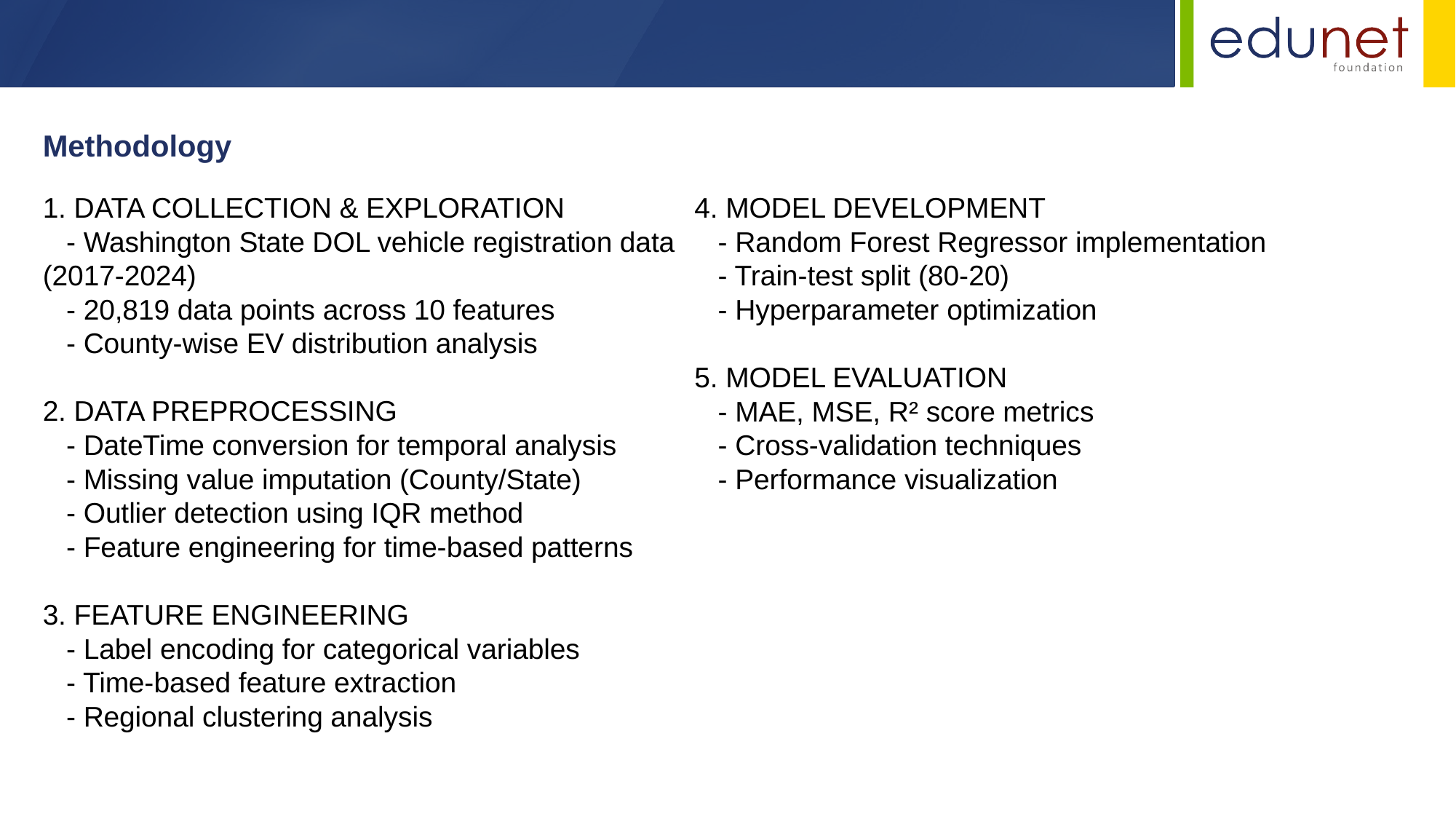

Methodology
1. DATA COLLECTION & EXPLORATION
   - Washington State DOL vehicle registration data (2017-2024)
   - 20,819 data points across 10 features
   - County-wise EV distribution analysis

2. DATA PREPROCESSING
   - DateTime conversion for temporal analysis
   - Missing value imputation (County/State)
   - Outlier detection using IQR method
   - Feature engineering for time-based patterns

3. FEATURE ENGINEERING
   - Label encoding for categorical variables
   - Time-based feature extraction
   - Regional clustering analysis
4. MODEL DEVELOPMENT
   - Random Forest Regressor implementation
   - Train-test split (80-20)
   - Hyperparameter optimization

5. MODEL EVALUATION
   - MAE, MSE, R² score metrics
   - Cross-validation techniques
   - Performance visualization